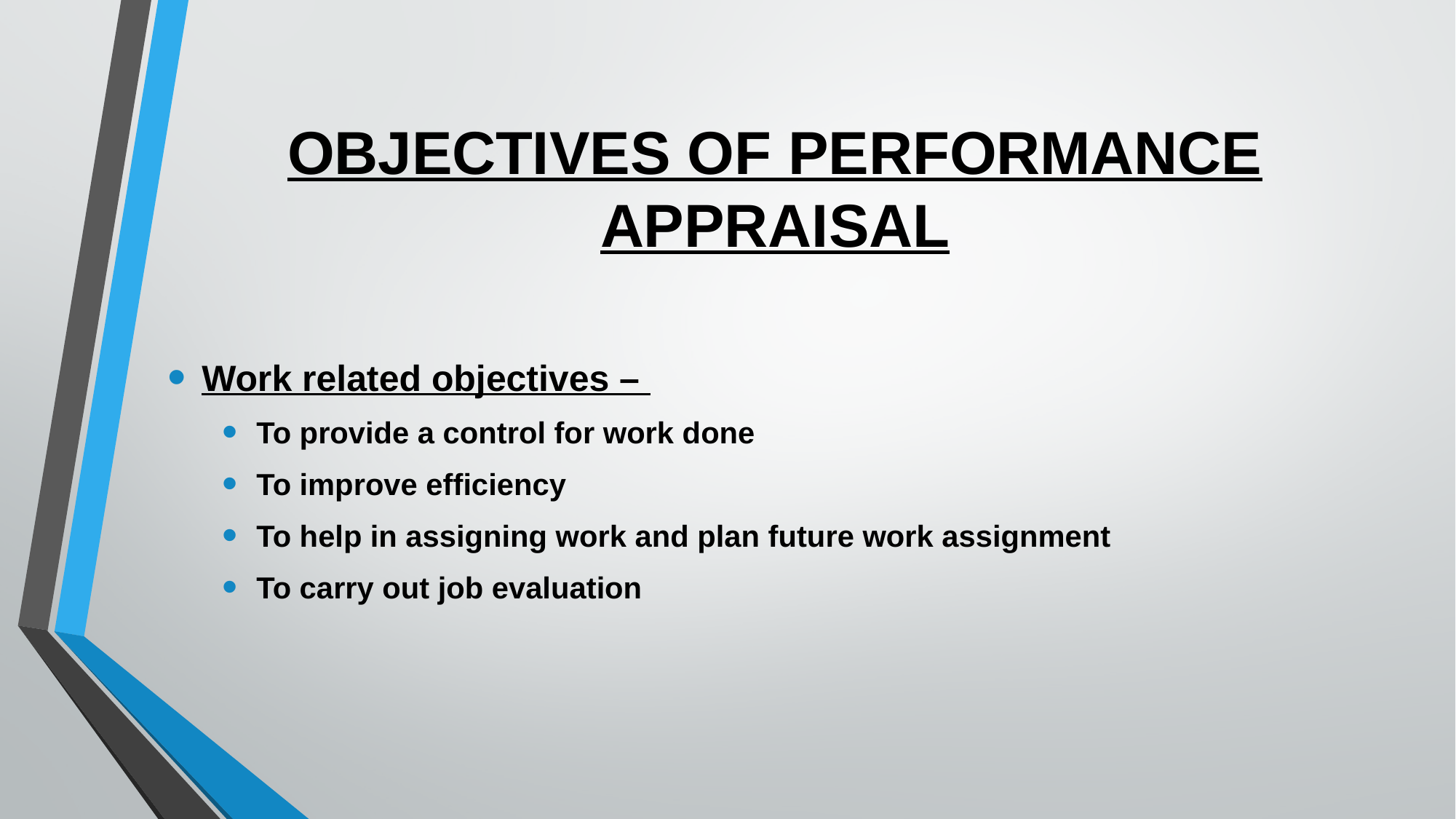

# OBJECTIVES OF PERFORMANCE APPRAISAL
Work related objectives –
To provide a control for work done
To improve efficiency
To help in assigning work and plan future work assignment
To carry out job evaluation